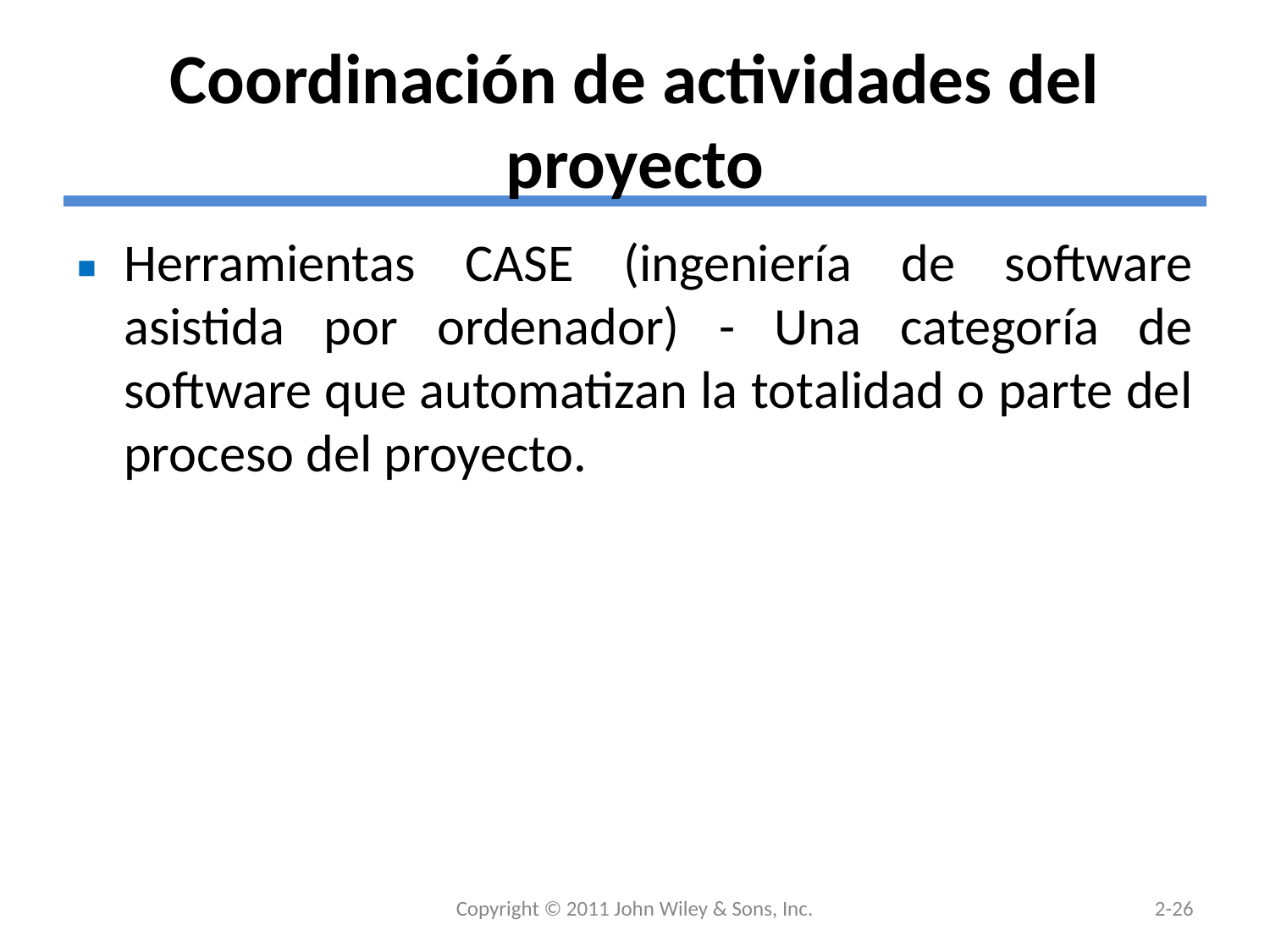

# Coordinación de actividades del proyecto
Herramientas CASE (ingeniería de software asistida por ordenador) - Una categoría de software que automatizan la totalidad o parte del proceso del proyecto.

Copyright © 2011 John Wiley & Sons, Inc.
2-26